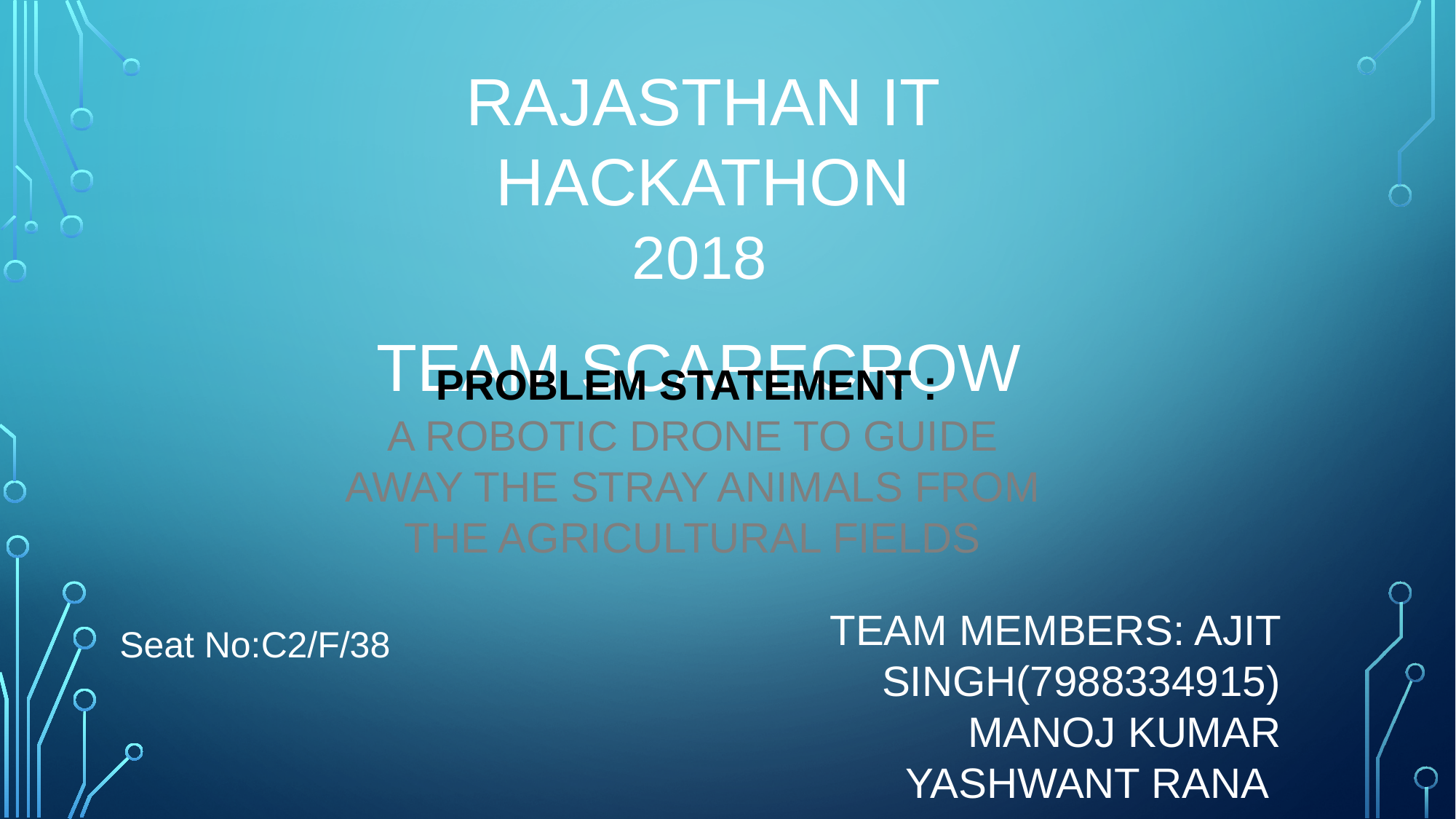

RAJASTHAN IT HACKATHON
2018

TEAM SCARECROW
PROBLEM STATEMENT :
A ROBOTIC DRONE TO GUIDE AWAY THE STRAY ANIMALS FROM THE AGRICULTURAL FIELDS
TEAM MEMBERS: AJIT SINGH(7988334915)
                               MANOJ KUMAR
        YASHWANT RANA
KAMESH TIWARI
Seat No:C2/F/38